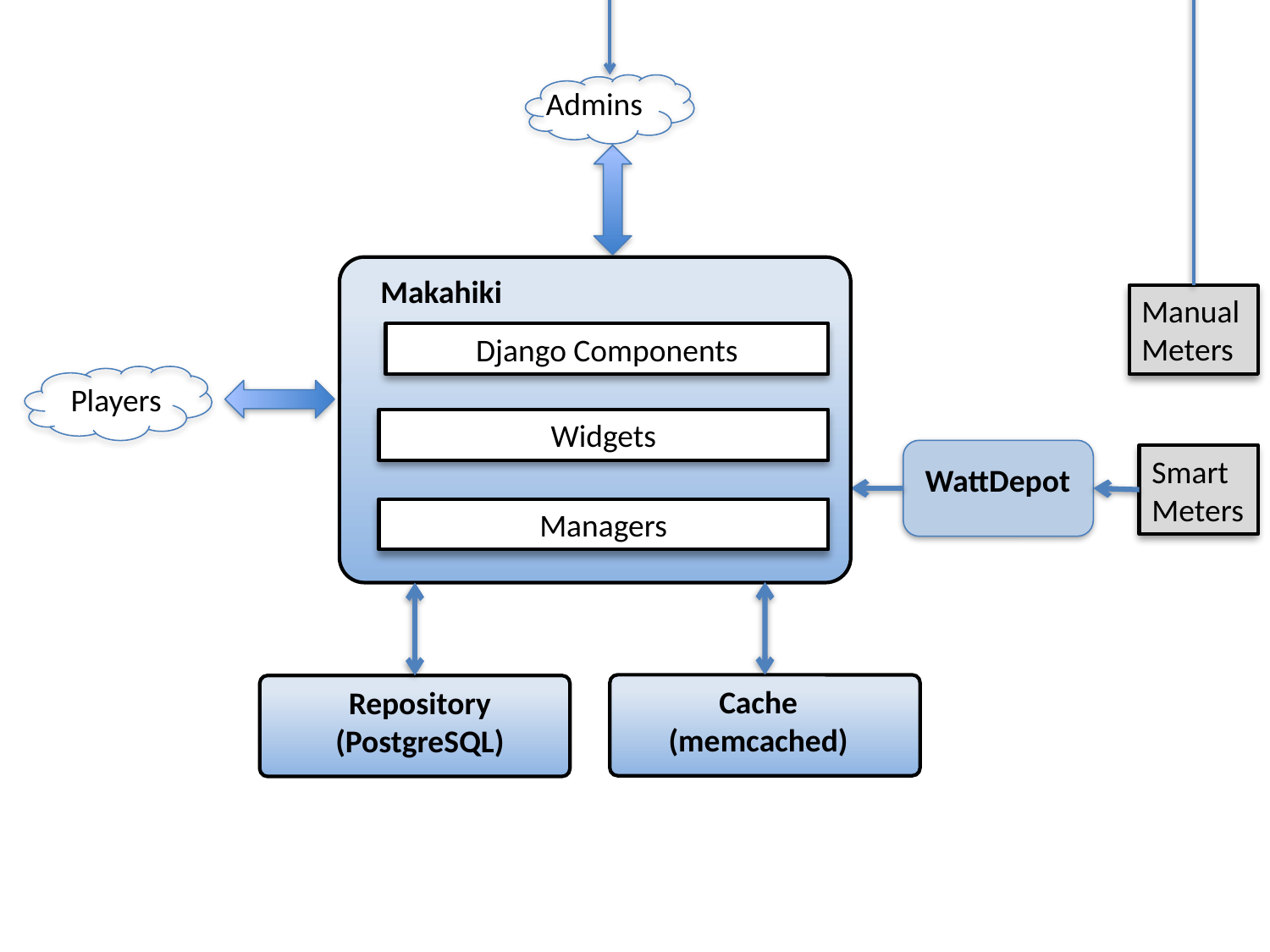

Admins

Makahiki
Django Components
Widgets
Managers
Manual
Meters

Players

WattDepot
Smart
Meters

Cache
(memcached)

Repository
(PostgreSQL)